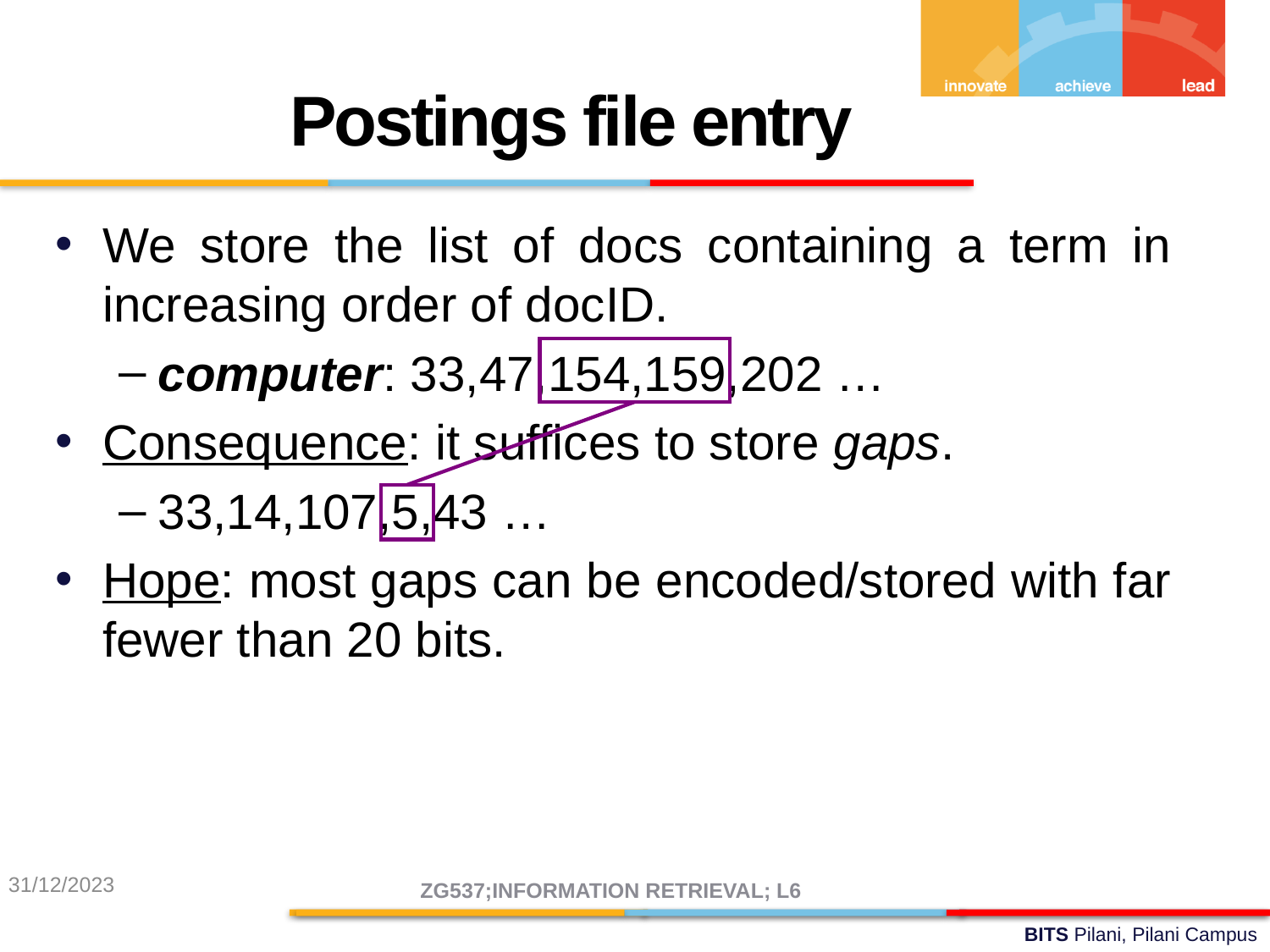

Postings file entry
We store the list of docs containing a term in increasing order of docID.
computer: 33,47,154,159,202 …
Consequence: it suffices to store gaps.
33,14,107,5,43 …
Hope: most gaps can be encoded/stored with far fewer than 20 bits.

31/12/2023
ZG537;INFORMATION RETRIEVAL; L6